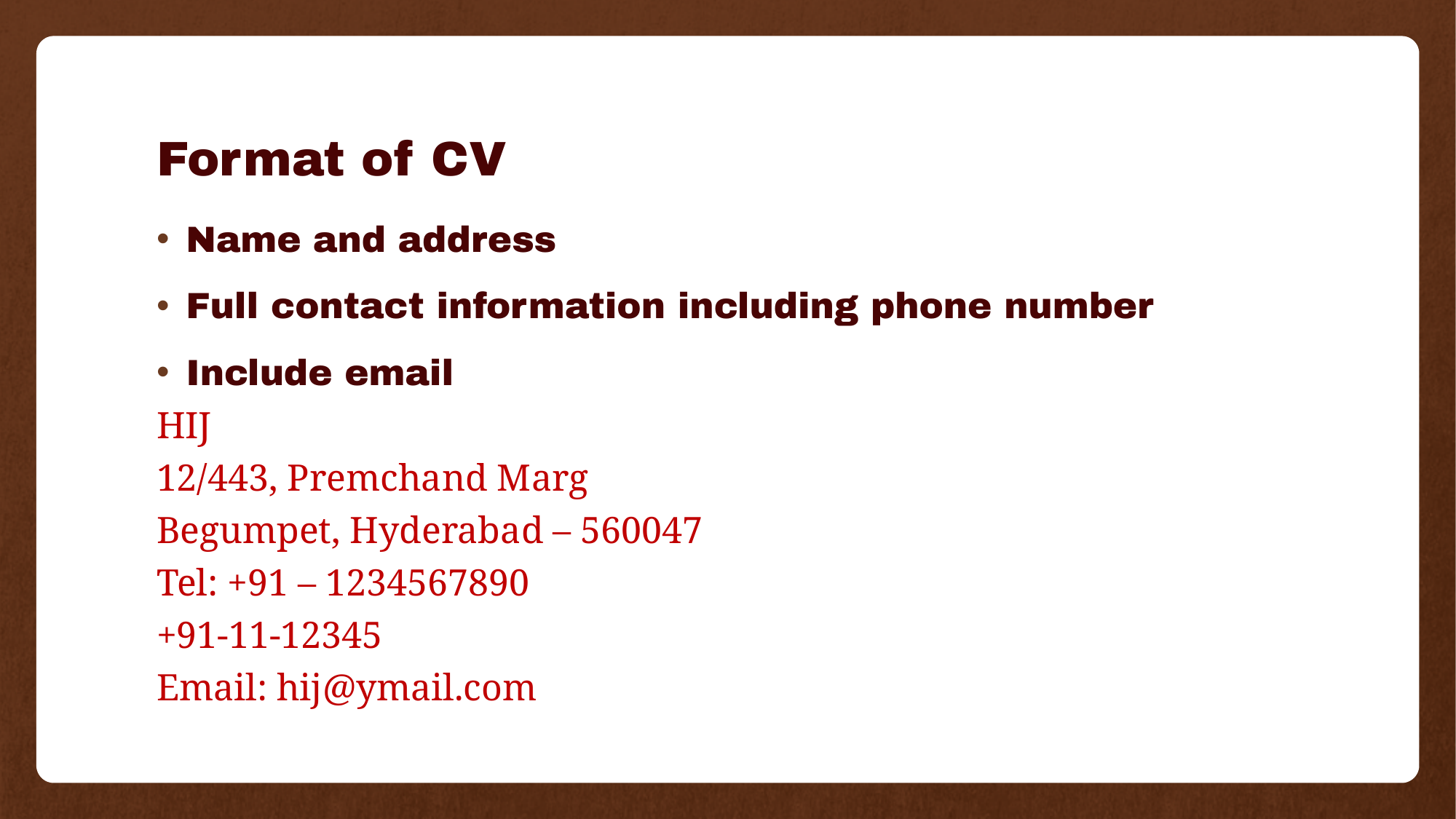

# Format of CV
Name and address
Full contact information including phone number
Include email
HIJ
12/443, Premchand Marg
Begumpet, Hyderabad – 560047
Tel: +91 – 1234567890
+91-11-12345
Email: hij@ymail.com